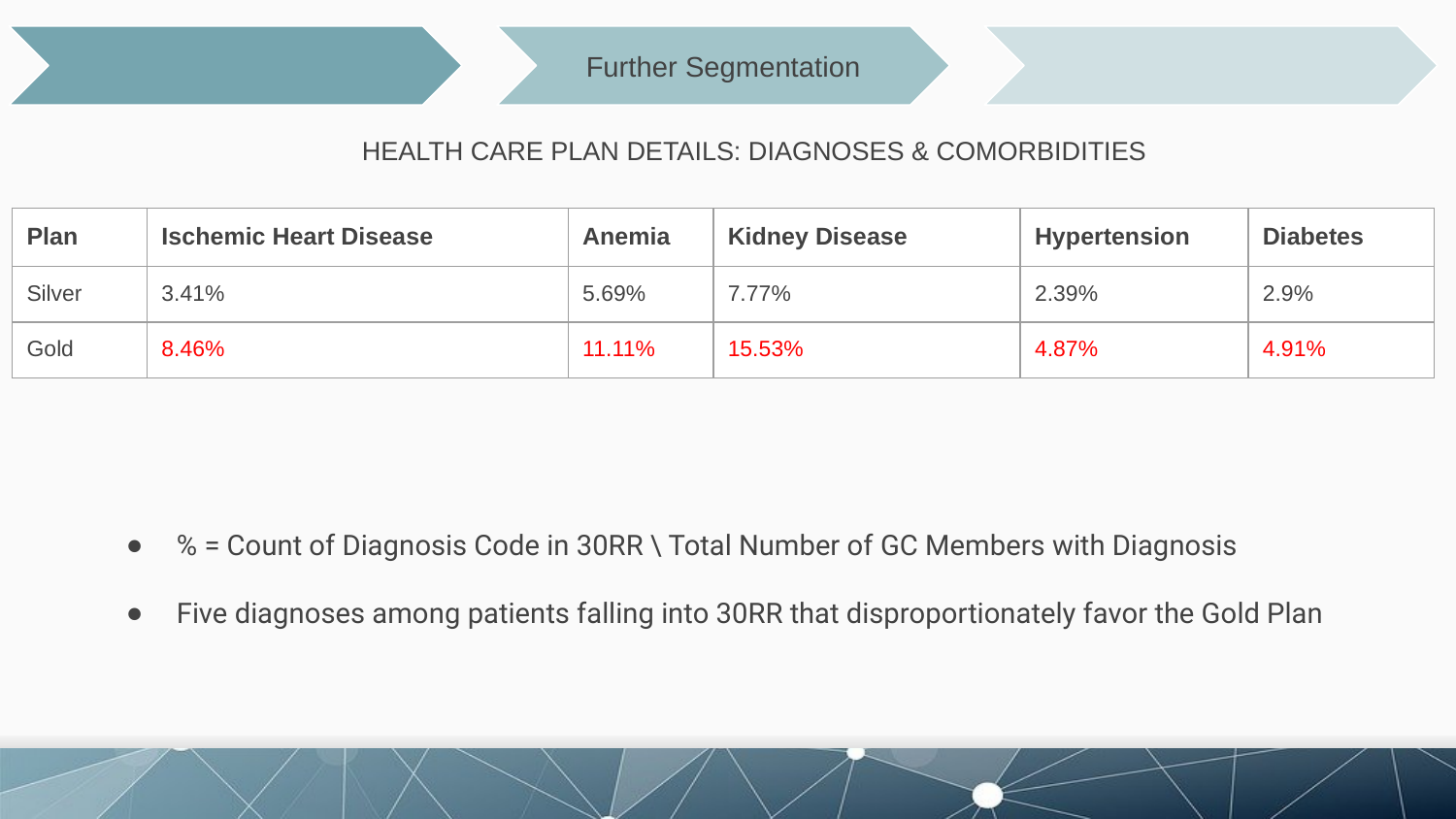

Further Segmentation

HEALTH CARE PLAN DETAILS: DIAGNOSES & COMORBIDITIES
| Plan | Ischemic Heart Disease | Anemia | Kidney Disease | Hypertension | Diabetes |
| --- | --- | --- | --- | --- | --- |
| Silver | 3.41% | 5.69% | 7.77% | 2.39% | 2.9% |
| Gold | 8.46% | 11.11% | 15.53% | 4.87% | 4.91% |
% = Count of Diagnosis Code in 30RR \ Total Number of GC Members with Diagnosis

Five diagnoses among patients falling into 30RR that disproportionately favor the Gold Plan